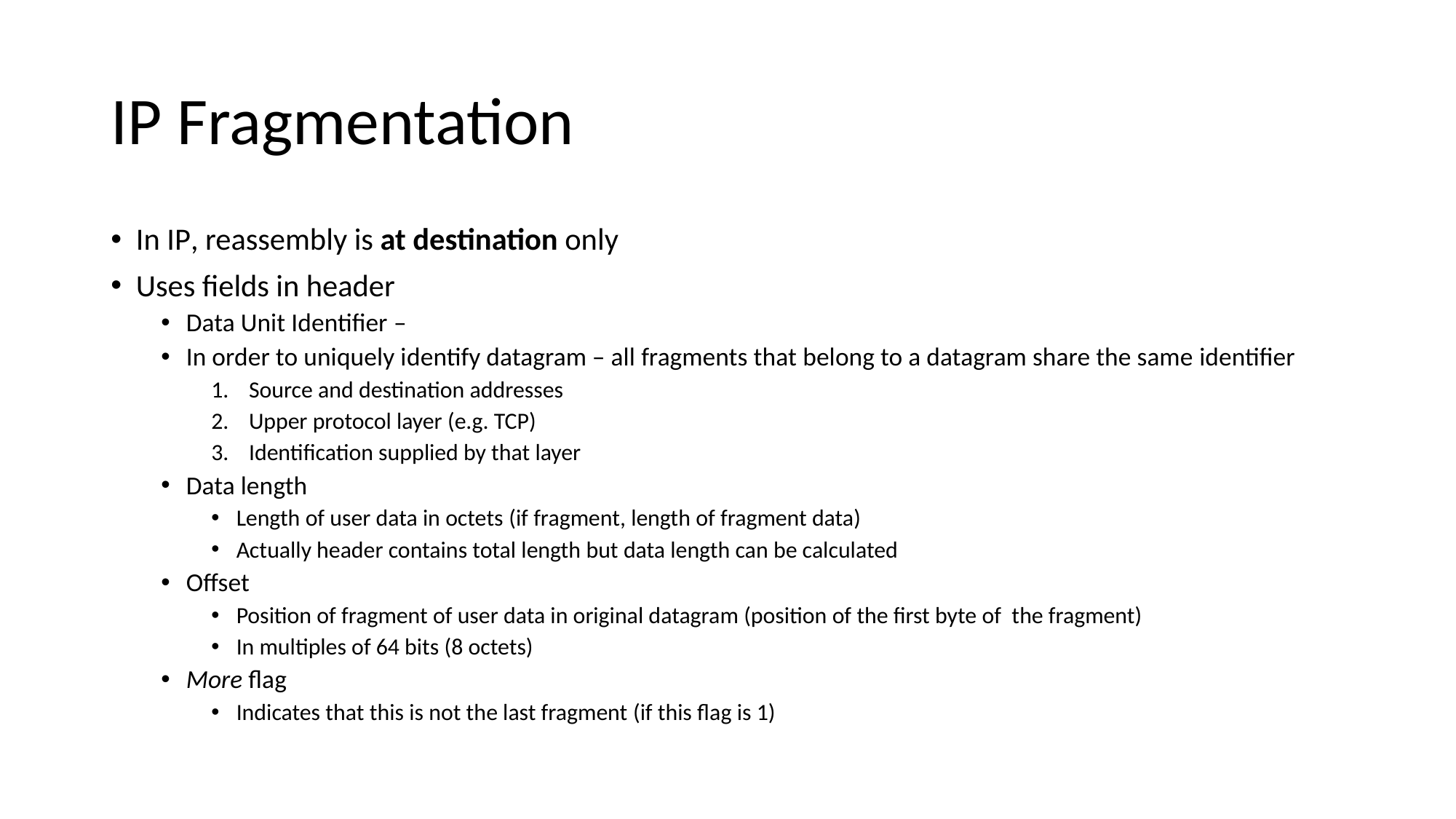

# IP Fragmentation
In IP, reassembly is at destination only
Uses fields in header
Data Unit Identifier –
In order to uniquely identify datagram – all fragments that belong to a datagram share the same identifier
Source and destination addresses
Upper protocol layer (e.g. TCP)
Identification supplied by that layer
Data length
Length of user data in octets (if fragment, length of fragment data)
Actually header contains total length but data length can be calculated
Offset
Position of fragment of user data in original datagram (position of the first byte of  the fragment)
In multiples of 64 bits (8 octets)
More flag
Indicates that this is not the last fragment (if this flag is 1)